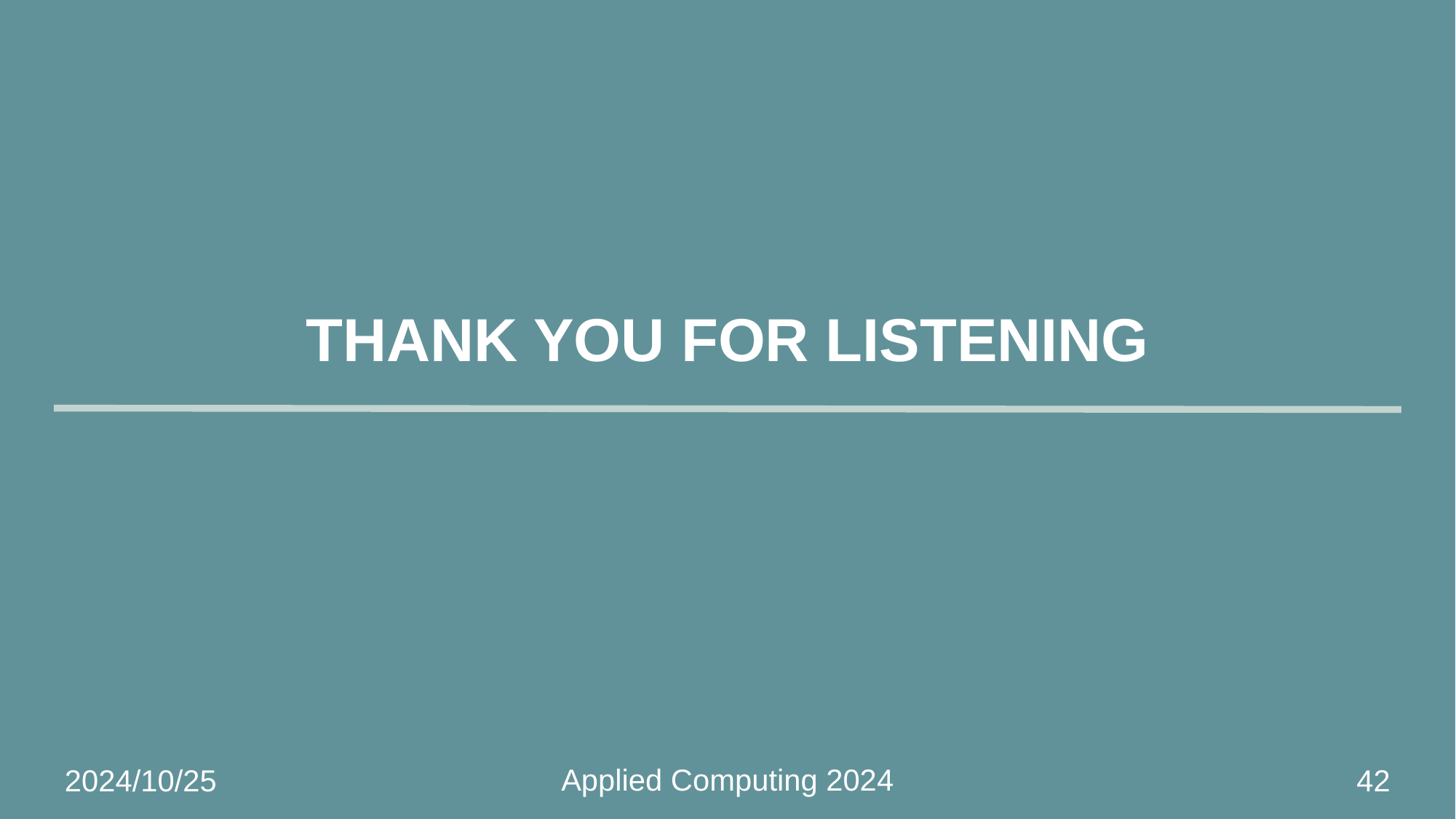

# THANK YOU FOR LISTENING
Applied Computing 2024
2024/10/25
42